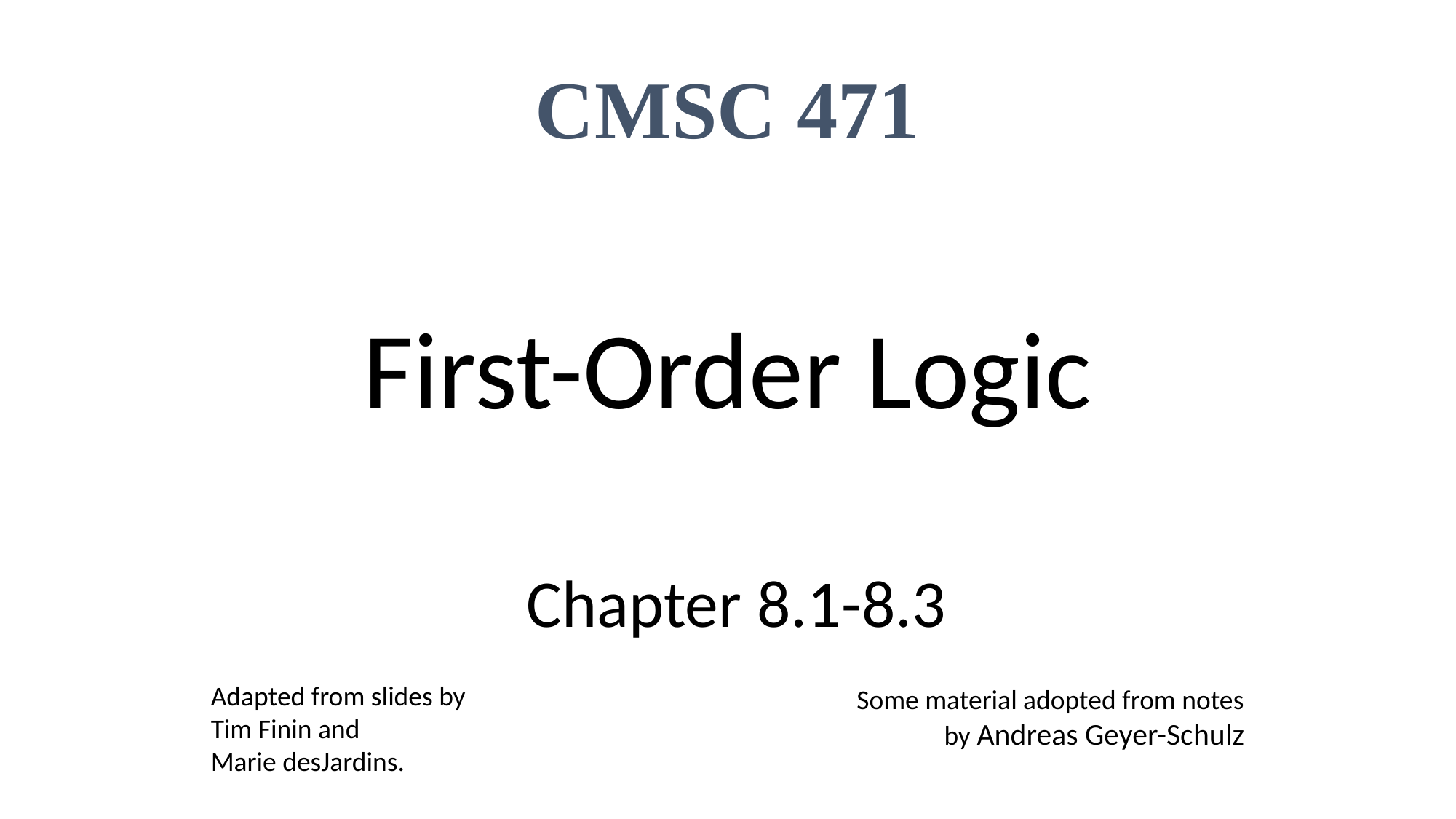

CMSC 471
# First-Order Logic
Chapter 8.1-8.3
Adapted from slides by
Tim Finin and
Marie desJardins.

Some material adopted from notes by Andreas Geyer-Schulz